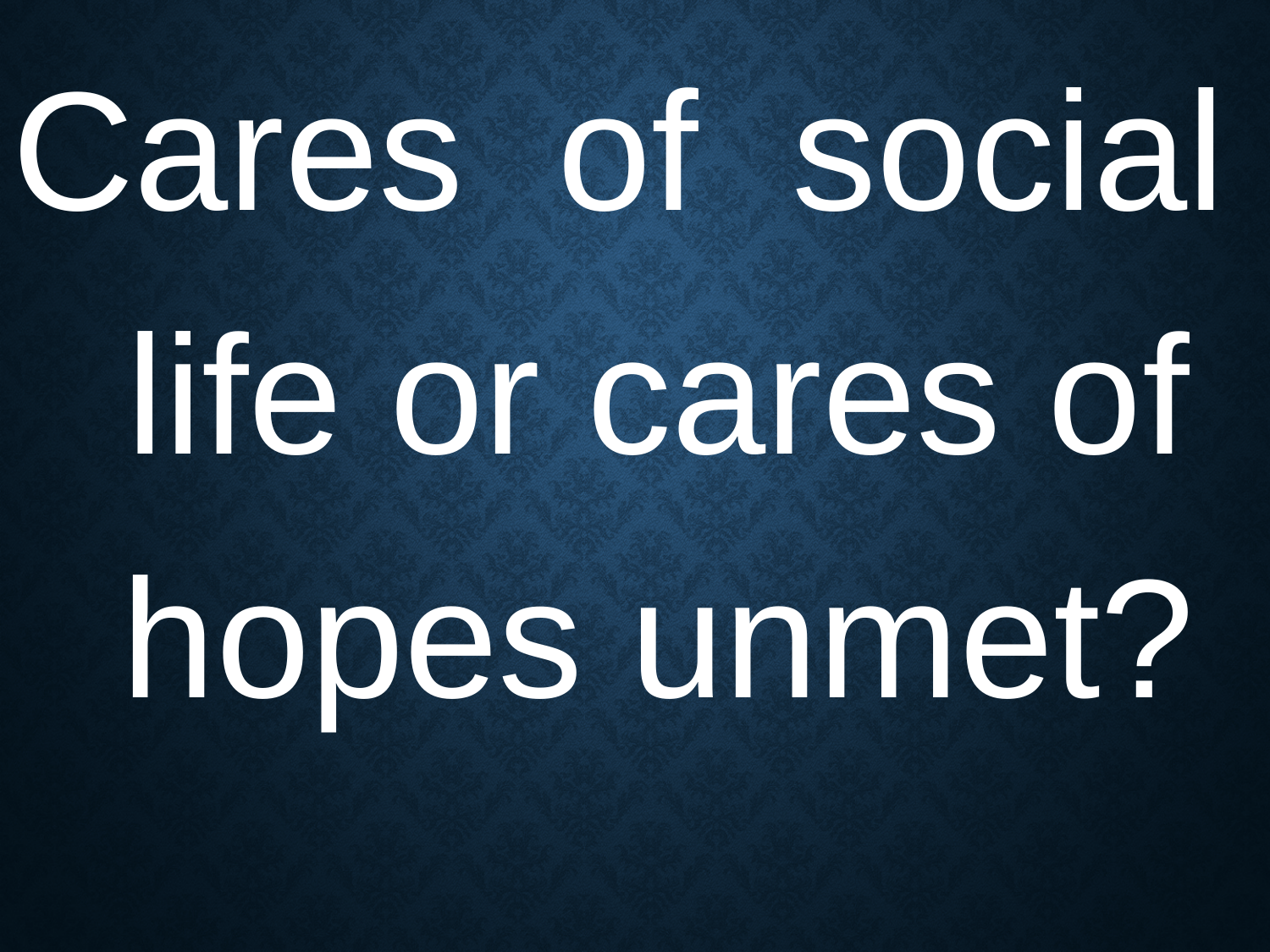

Cares  of  social  life or cares of hopes unmet?